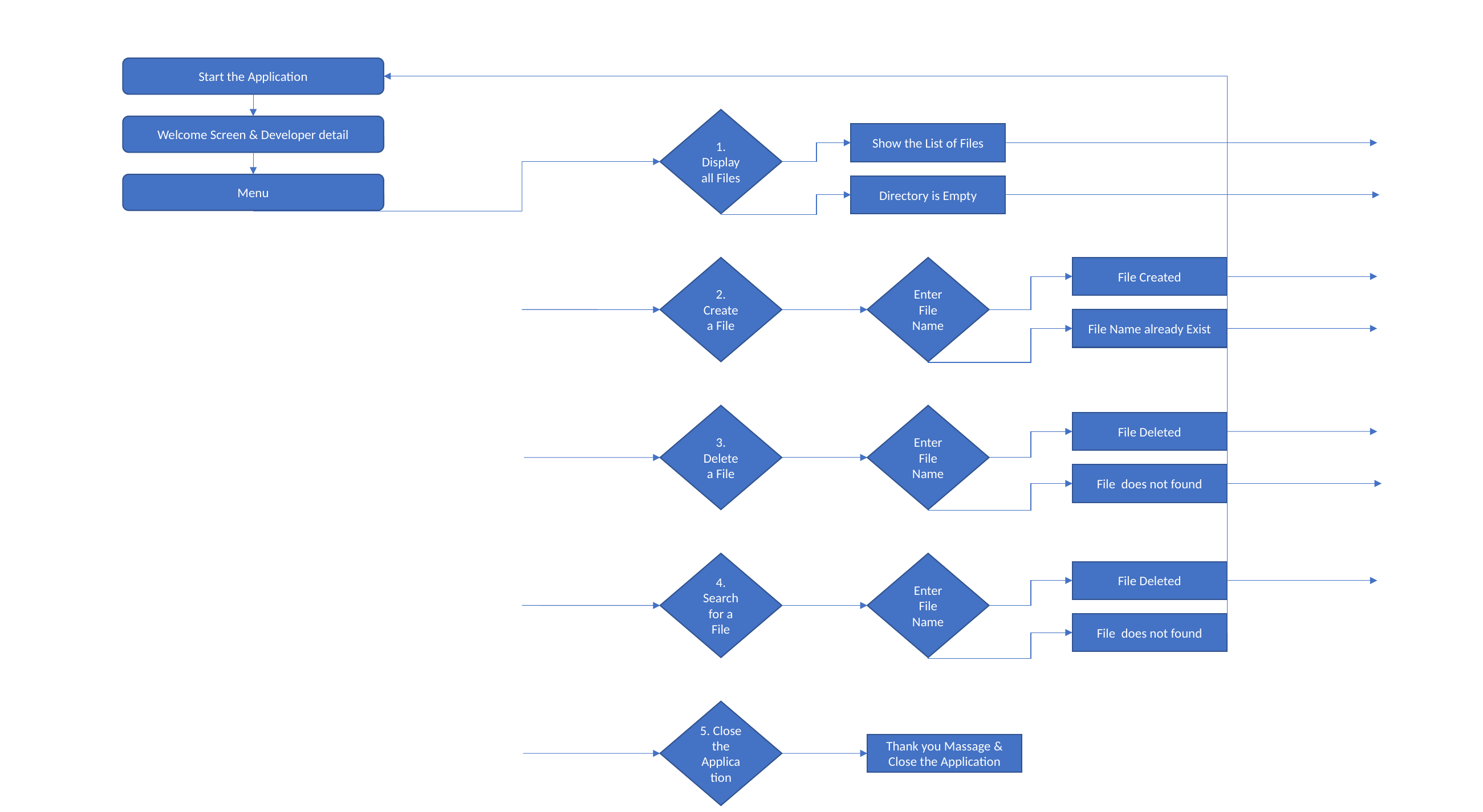

Start the Application
1. Display all Files
Welcome Screen & Developer detail
Show the List of Files
Menu
Directory is Empty
Enter File Name
File Created
2. Create a File
File Name already Exist
3. Delete a File
Enter File Name
File Deleted
File  does not found
4. Search for a File
Enter File Name
File Deleted
File  does not found
5. Close the Application
Thank you Massage & Close the Application